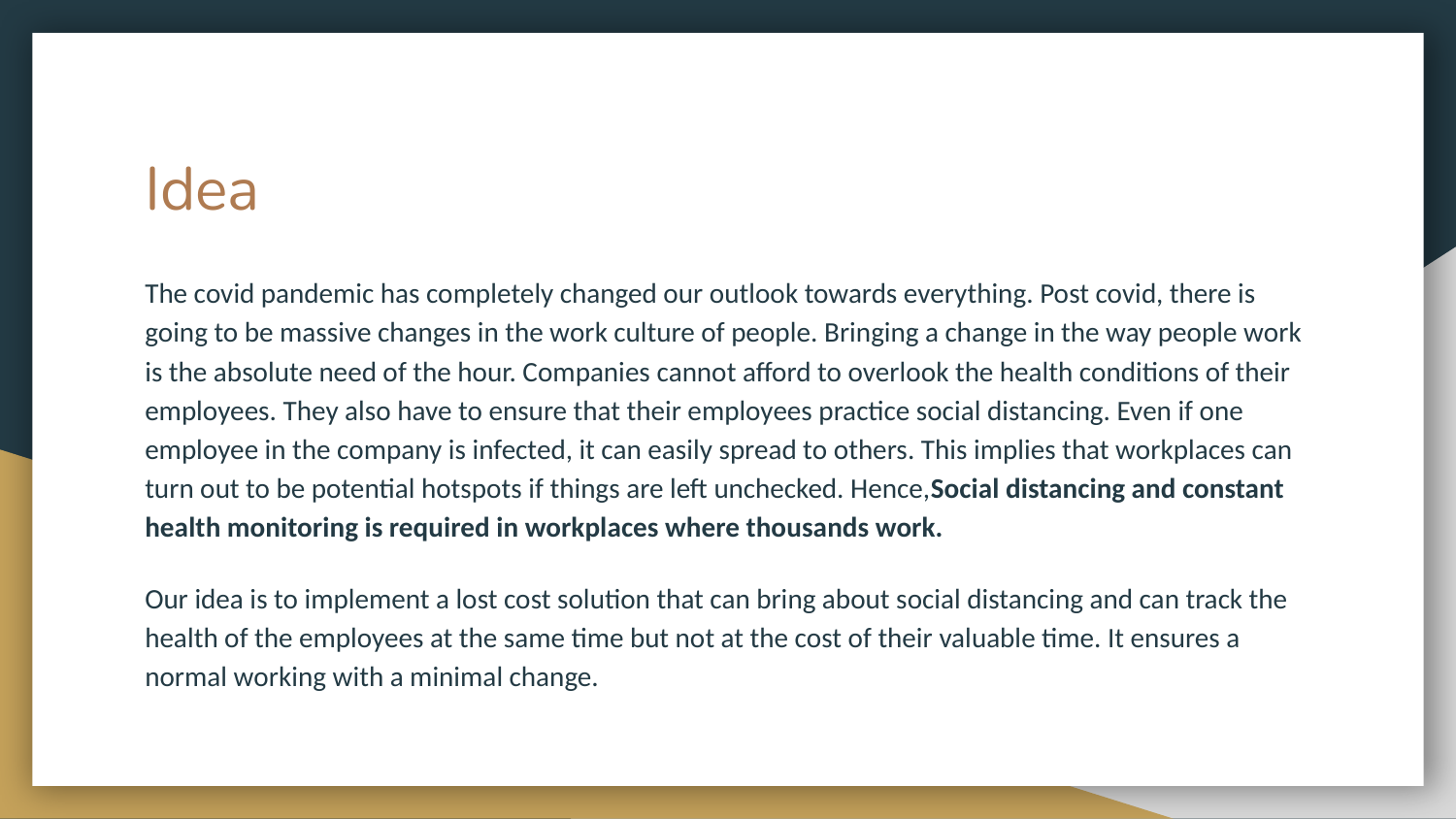

# Idea
The covid pandemic has completely changed our outlook towards everything. Post covid, there is going to be massive changes in the work culture of people. Bringing a change in the way people work is the absolute need of the hour. Companies cannot afford to overlook the health conditions of their employees. They also have to ensure that their employees practice social distancing. Even if one employee in the company is infected, it can easily spread to others. This implies that workplaces can turn out to be potential hotspots if things are left unchecked. Hence,Social distancing and constant health monitoring is required in workplaces where thousands work.
Our idea is to implement a lost cost solution that can bring about social distancing and can track the health of the employees at the same time but not at the cost of their valuable time. It ensures a normal working with a minimal change.